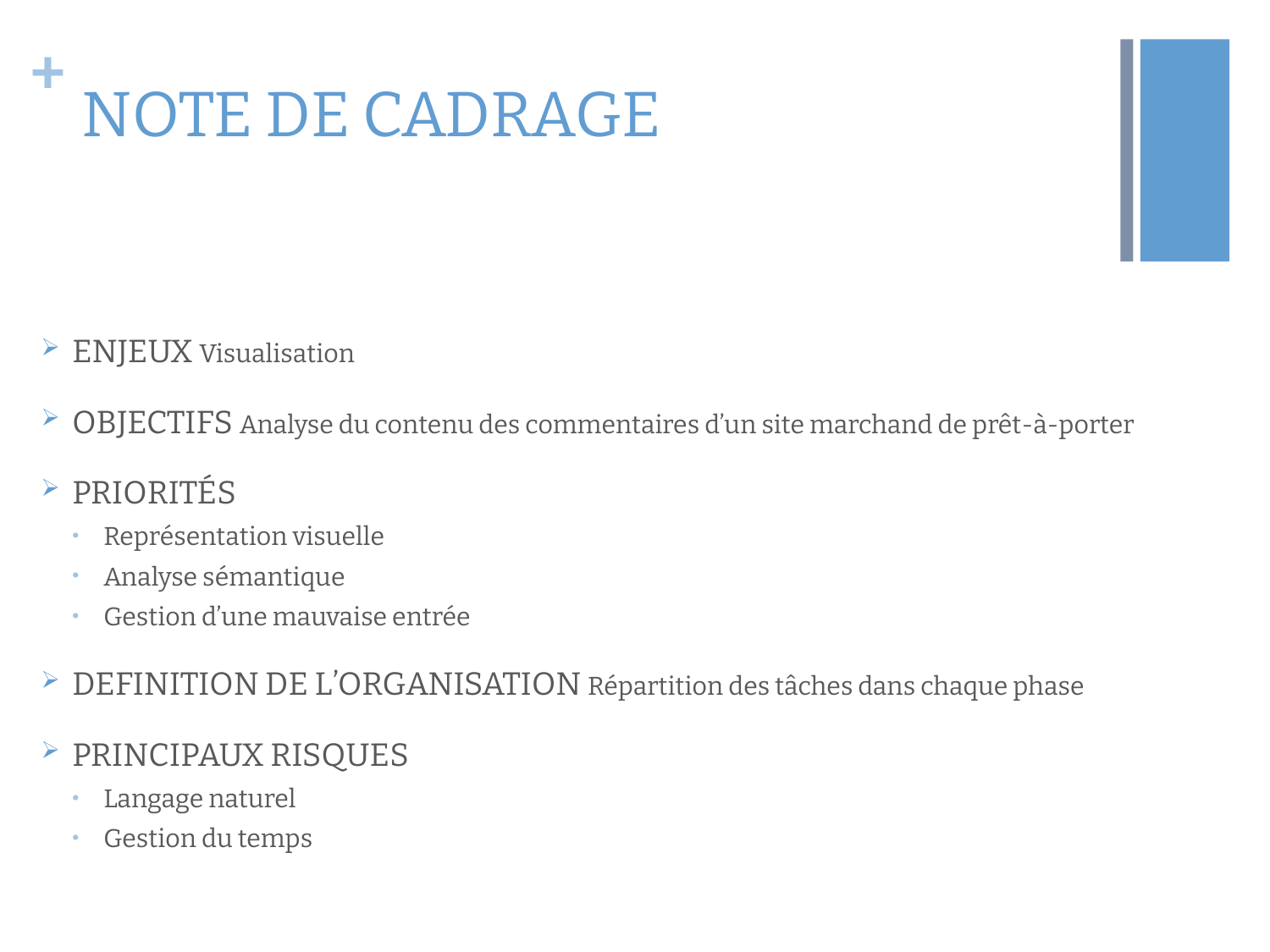

# NOTE DE CADRAGE
ENJEUX Visualisation
OBJECTIFS Analyse du contenu des commentaires d’un site marchand de prêt-à-porter
PRIORITÉS
Représentation visuelle
Analyse sémantique
Gestion d’une mauvaise entrée
DEFINITION DE L’ORGANISATION Répartition des tâches dans chaque phase
PRINCIPAUX RISQUES
Langage naturel
Gestion du temps